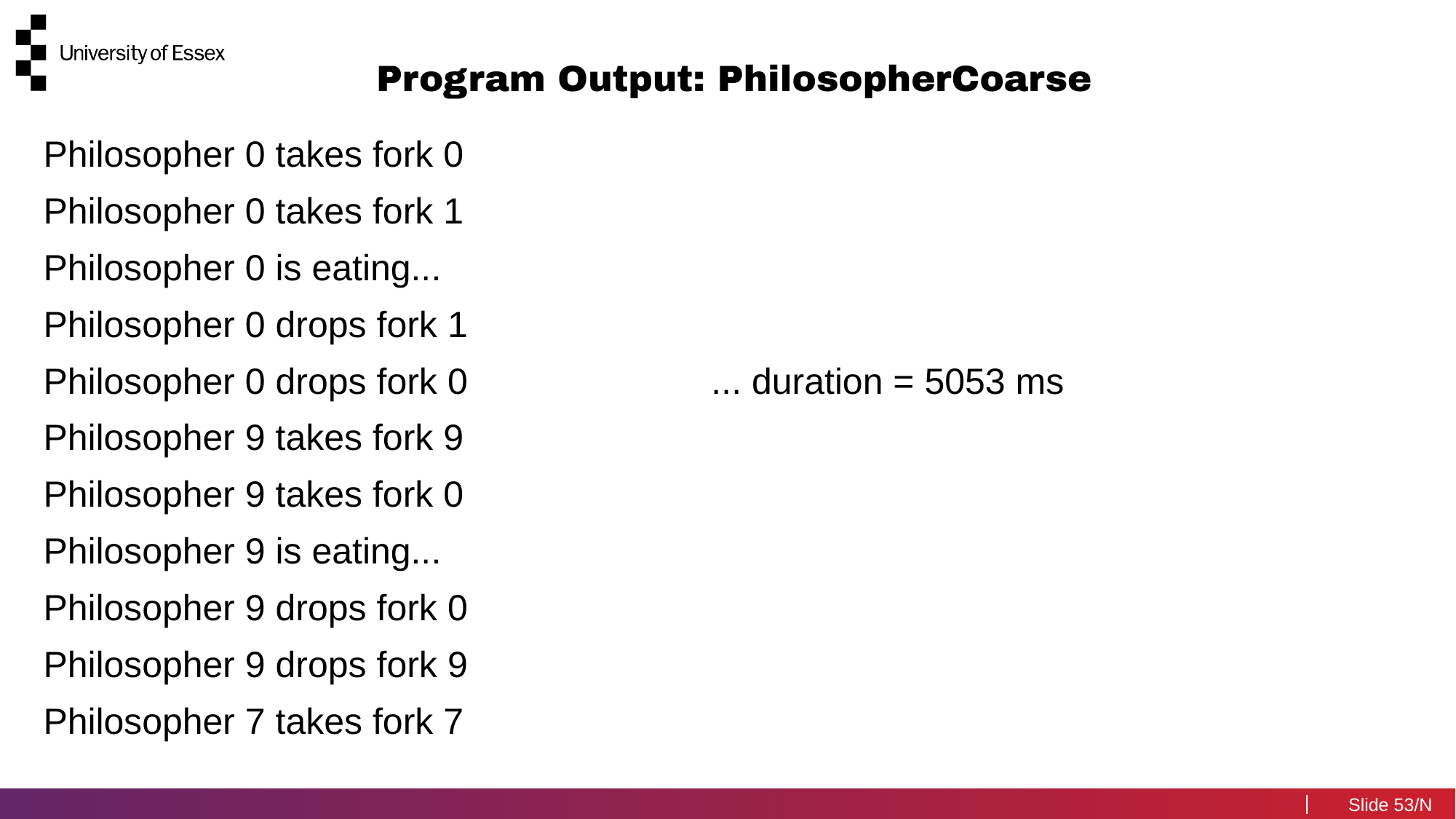

Program Output: PhilosopherCoarse
Philosopher 0 takes fork 0
Philosopher 0 takes fork 1
Philosopher 0 is eating...
Philosopher 0 drops fork 1
Philosopher 0 drops fork 0                        ... duration = 5053 ms
Philosopher 9 takes fork 9
Philosopher 9 takes fork 0
Philosopher 9 is eating...
Philosopher 9 drops fork 0
Philosopher 9 drops fork 9
Philosopher 7 takes fork 7
53/N